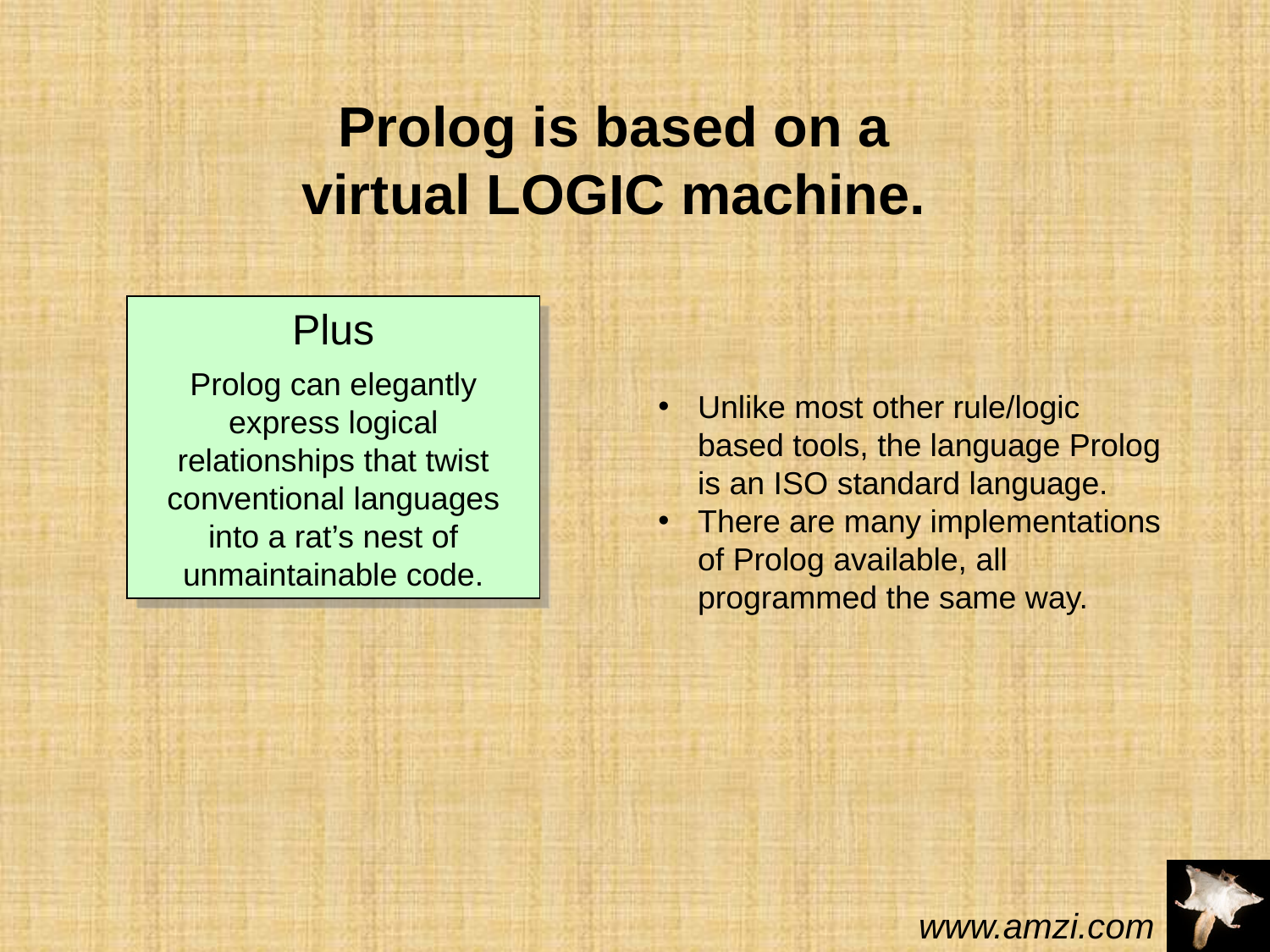

Prolog is based on a
virtual LOGIC machine.
Plus
Prolog can elegantly express logical relationships that twist conventional languages into a rat’s nest of unmaintainable code.
Unlike most other rule/logic based tools, the language Prolog is an ISO standard language.
There are many implementations of Prolog available, all programmed the same way.